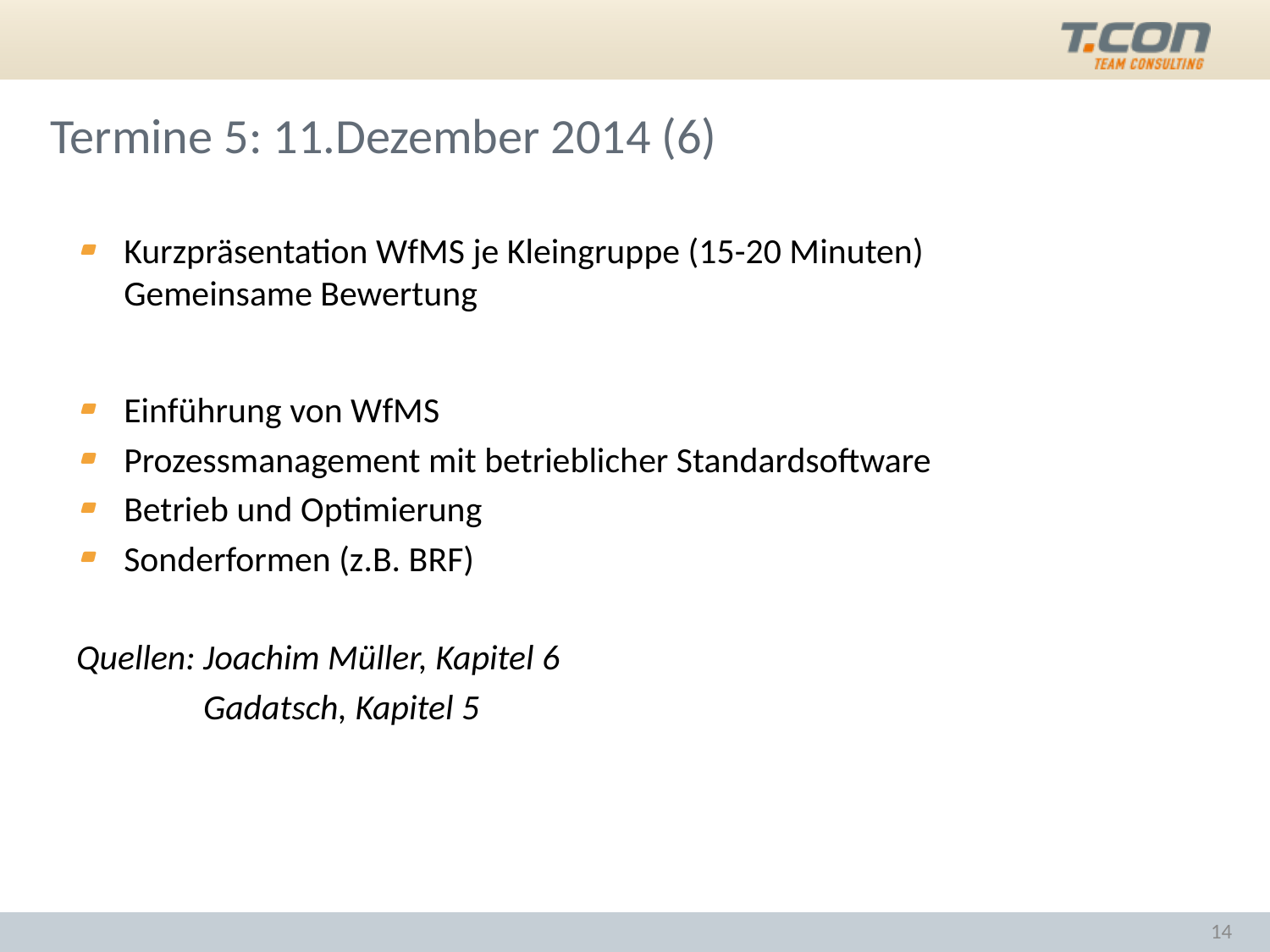

# Termine 5: 11.Dezember 2014 (6)
Kurzpräsentation WfMS je Kleingruppe (15-20 Minuten)
Gemeinsame Bewertung

Einführung von WfMS
Prozessmanagement mit betrieblicher Standardsoftware
Betrieb und Optimierung
Sonderformen (z.B. BRF)

Quellen: Joachim Müller, Kapitel 6
	Gadatsch, Kapitel 5

14